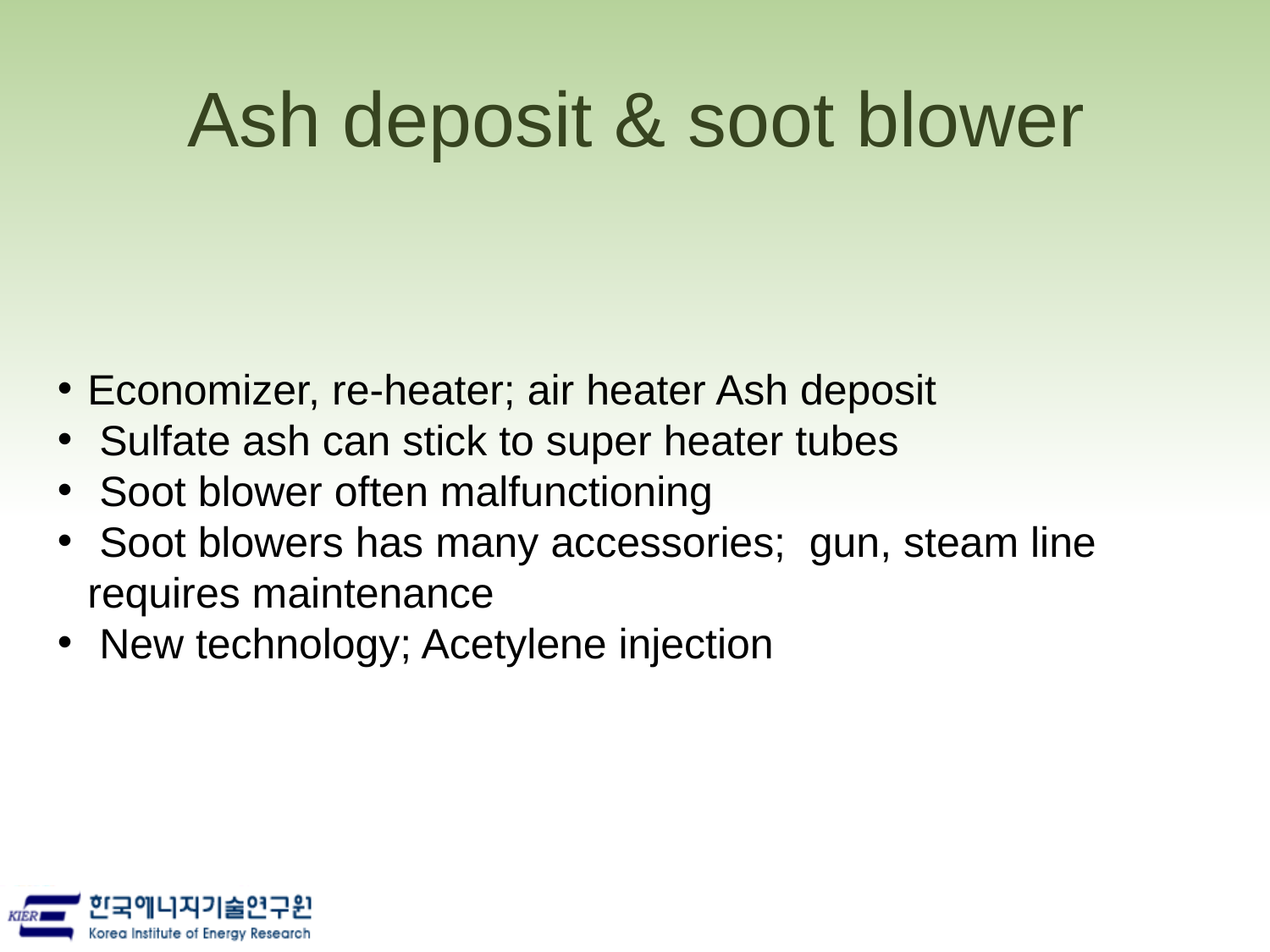

# Ash deposit & soot blower
Economizer, re-heater; air heater Ash deposit
 Sulfate ash can stick to super heater tubes
 Soot blower often malfunctioning
 Soot blowers has many accessories;  gun, steam line  requires maintenance
 New technology; Acetylene injection